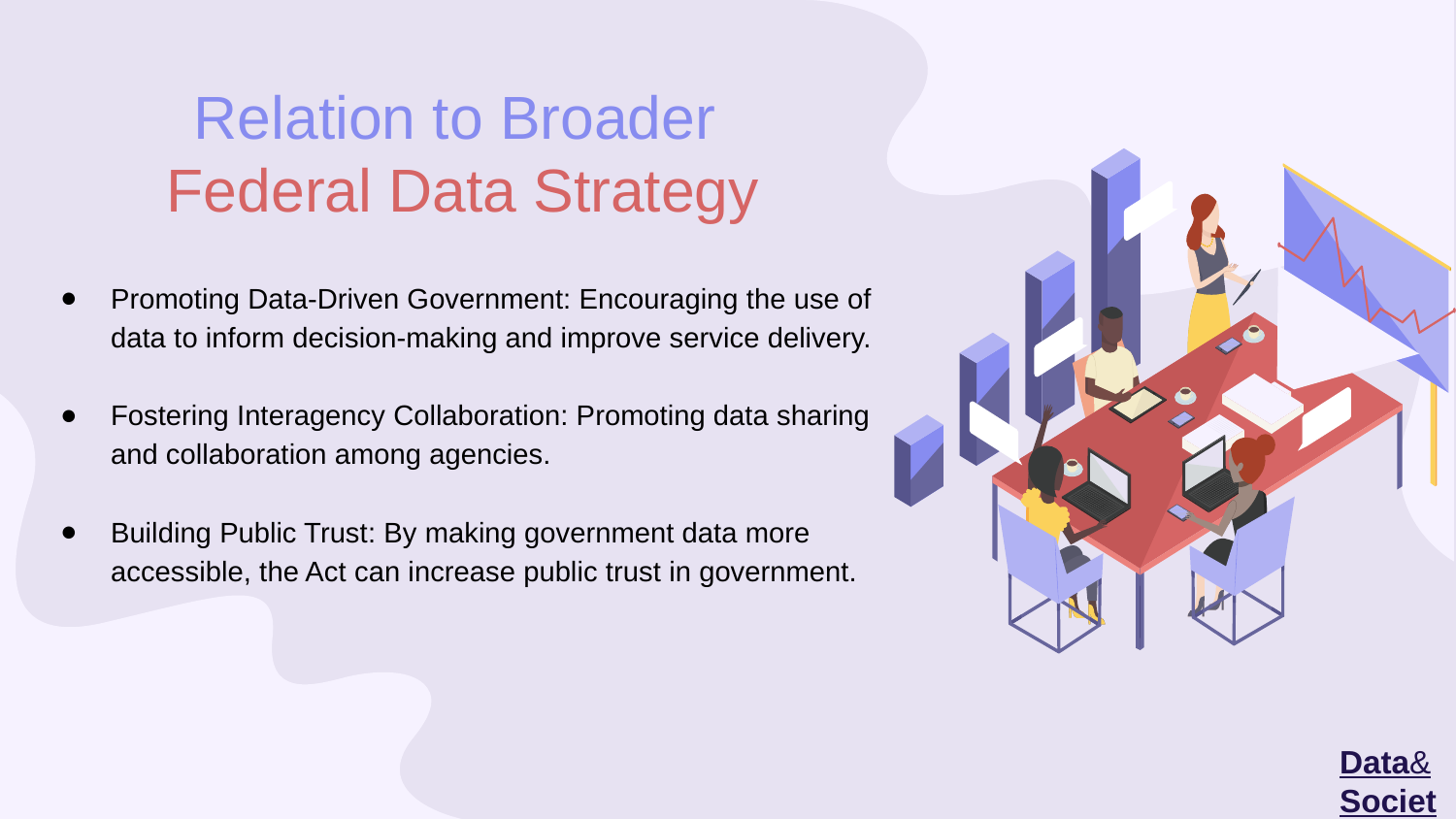

# Relation to Broader
Federal Data Strategy

Promoting Data-Driven Government: Encouraging the use of data to inform decision-making and improve service delivery.

Fostering Interagency Collaboration: Promoting data sharing and collaboration among agencies.

Building Public Trust: By making government data more accessible, the Act can increase public trust in government.